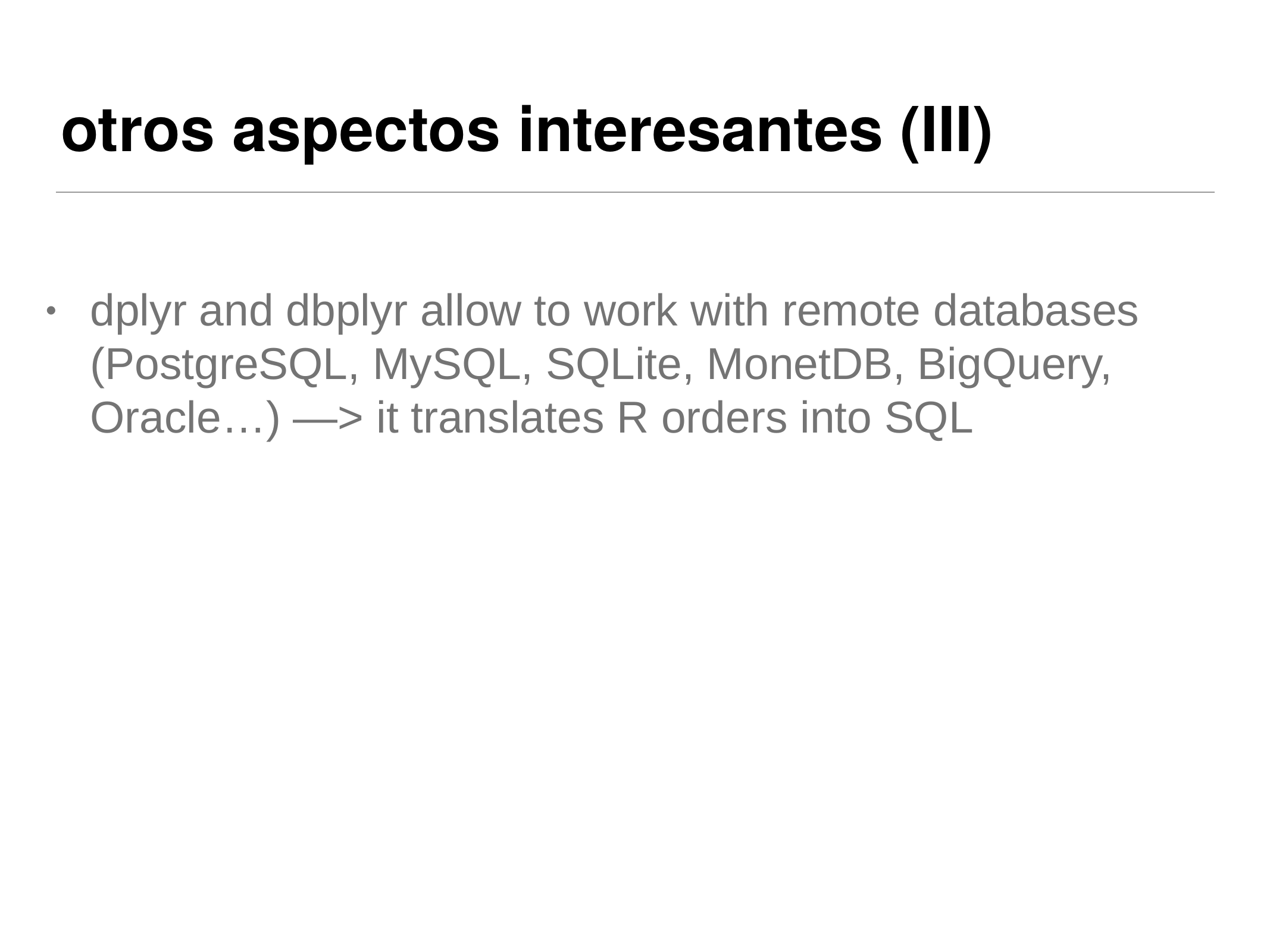

# otros aspectos interesantes (III)
dplyr and dbplyr allow to work with remote databases (PostgreSQL, MySQL, SQLite, MonetDB, BigQuery, Oracle…) —> it translates R orders into SQL